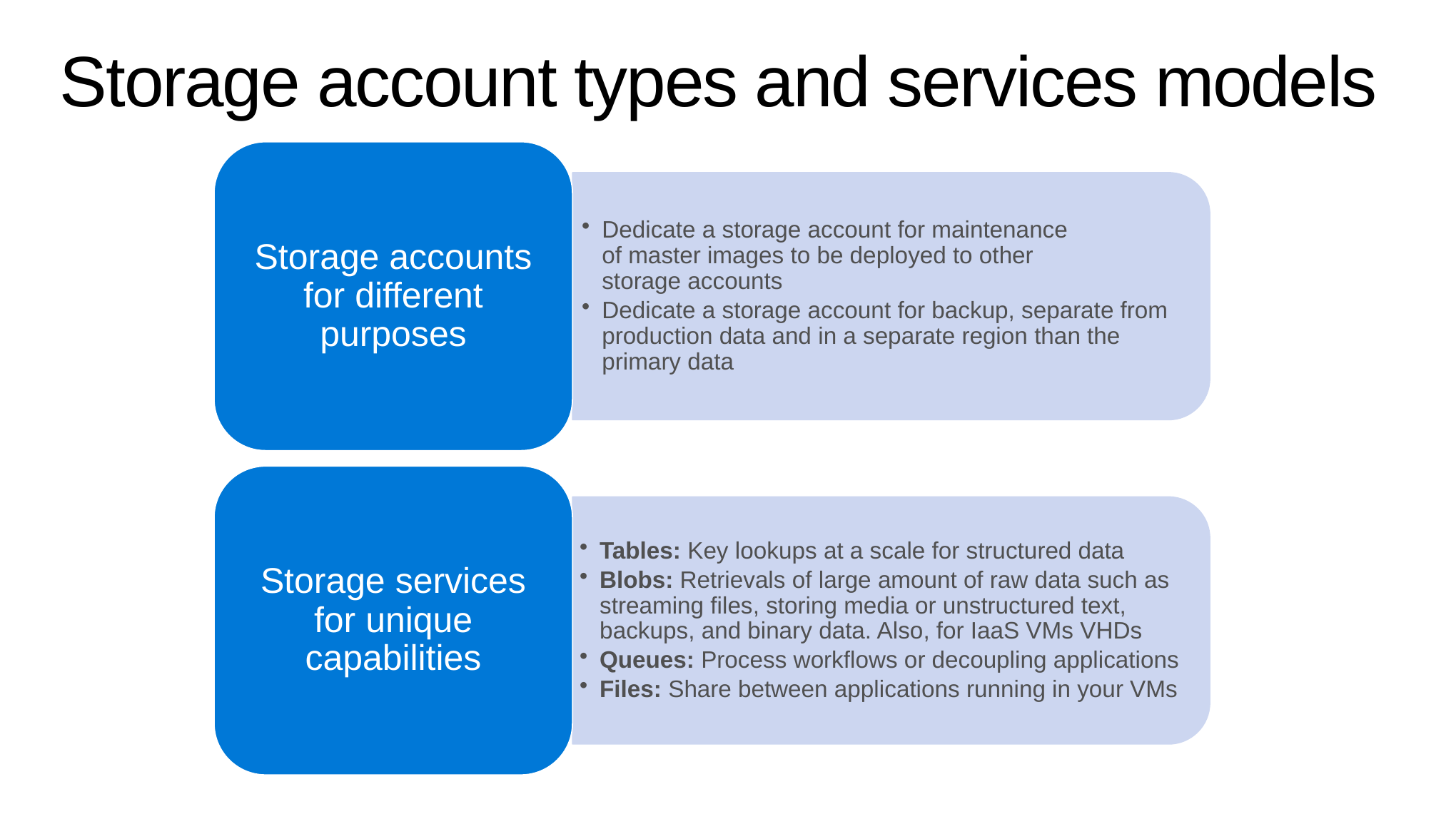

# Storage account types and services models
Storage accounts for different purposes
Dedicate a storage account for maintenance                 of master images to be deployed to other              storage accounts
Dedicate a storage account for backup, separate from production data and in a separate region than the primary data
Storage services for unique capabilities
Tables: Key lookups at a scale for structured data
Blobs: Retrievals of large amount of raw data such as streaming files, storing media or unstructured text, backups, and binary data. Also, for IaaS VMs VHDs
Queues: Process workflows or decoupling applications
Files: Share between applications running in your VMs